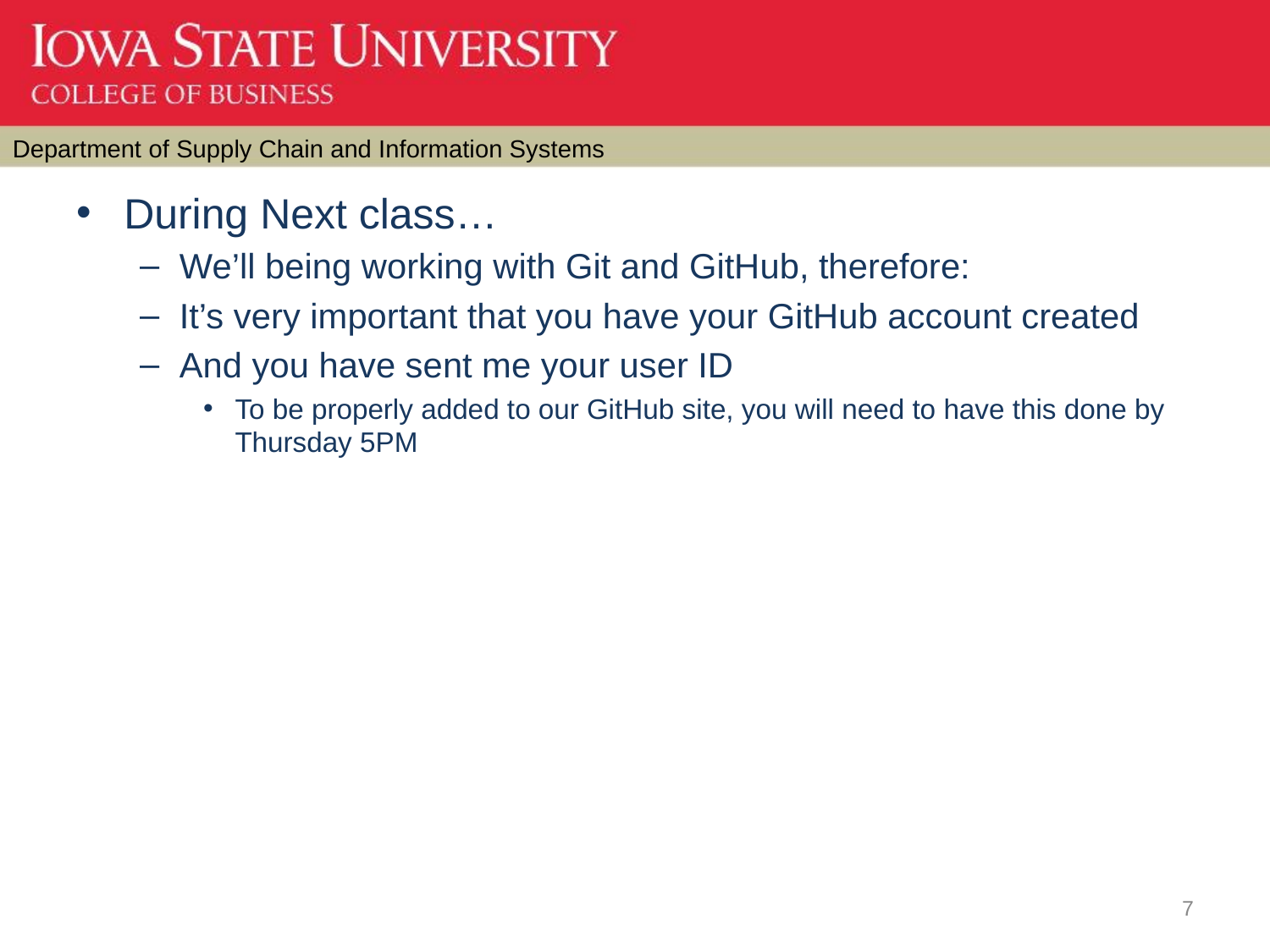

During Next class…
We’ll being working with Git and GitHub, therefore:
It’s very important that you have your GitHub account created
And you have sent me your user ID
To be properly added to our GitHub site, you will need to have this done by Thursday 5PM

7